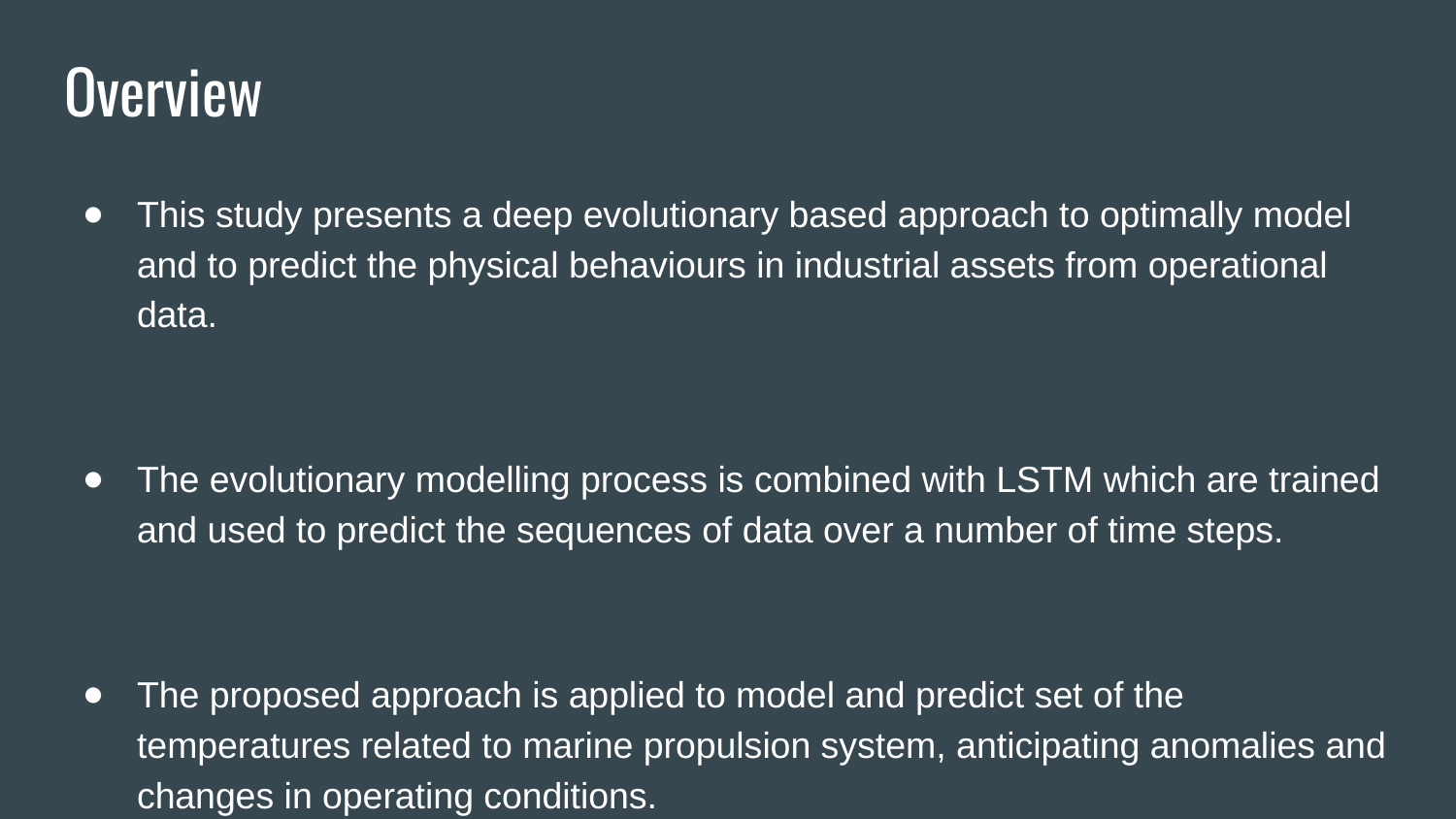

# Overview
This study presents a deep evolutionary based approach to optimally model and to predict the physical behaviours in industrial assets from operational data.

The evolutionary modelling process is combined with LSTM which are trained and used to predict the sequences of data over a number of time steps.

The proposed approach is applied to model and predict set of the temperatures related to marine propulsion system, anticipating anomalies and changes in operating conditions.